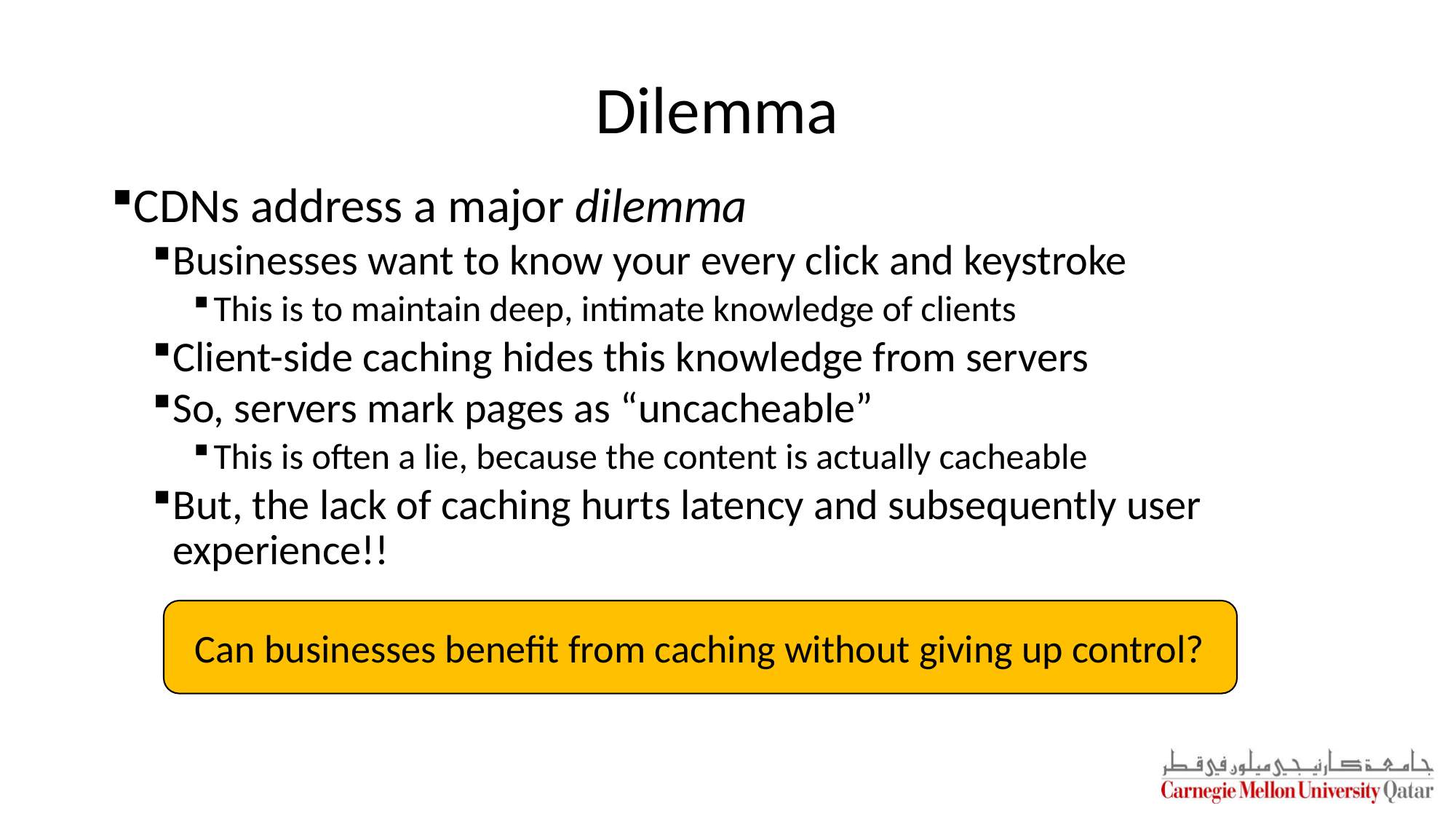

# Dilemma
CDNs address a major dilemma
Businesses want to know your every click and keystroke
This is to maintain deep, intimate knowledge of clients
Client-side caching hides this knowledge from servers
So, servers mark pages as “uncacheable”
This is often a lie, because the content is actually cacheable
But, the lack of caching hurts latency and subsequently user experience!!
Can businesses benefit from caching without giving up control?